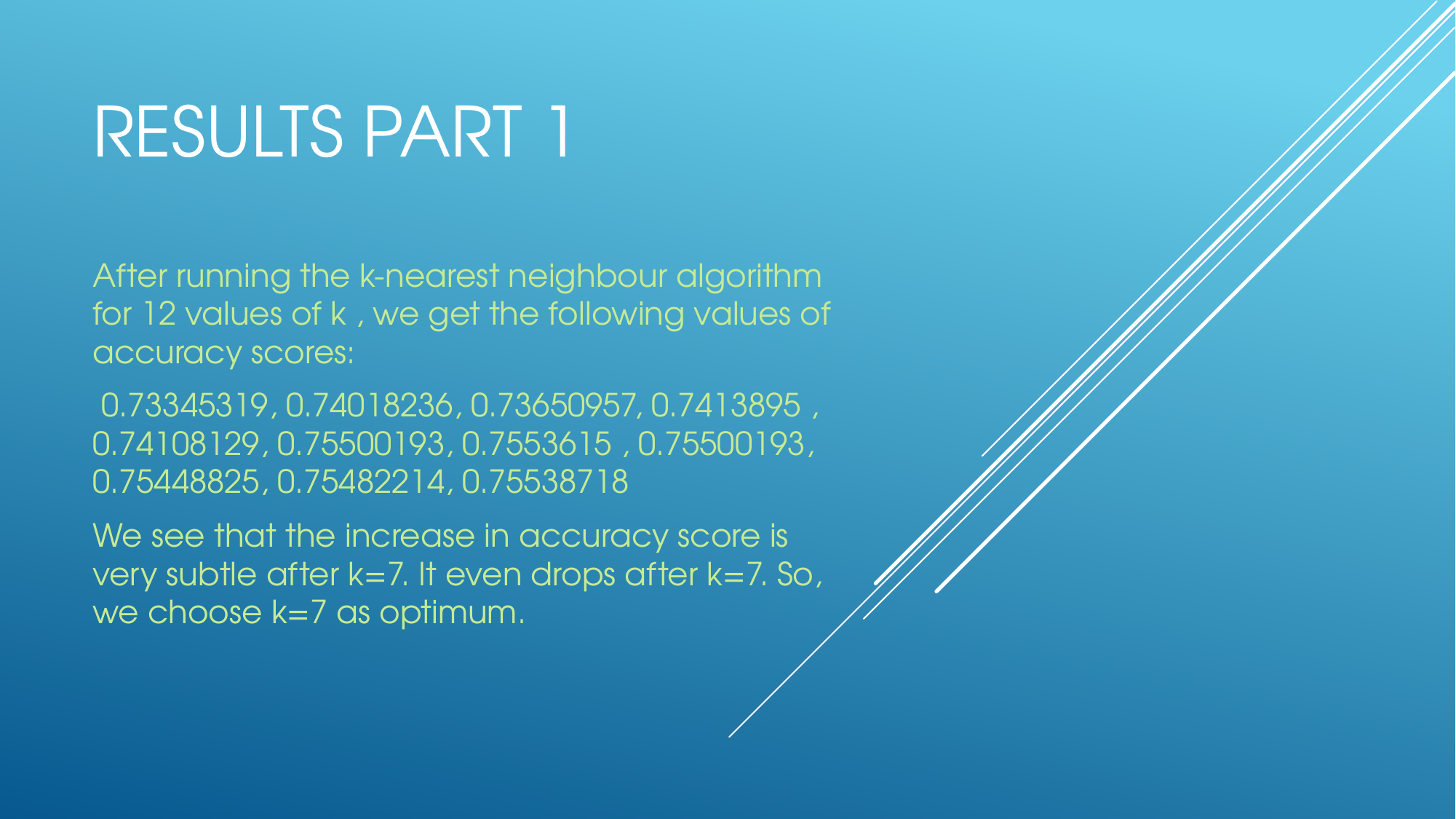

# Results part 1
After running the k-nearest neighbour algorithm for 12 values of k , we get the following values of accuracy scores:
 0.73345319, 0.74018236, 0.73650957, 0.7413895 , 0.74108129, 0.75500193, 0.7553615 , 0.75500193, 0.75448825, 0.75482214, 0.75538718
We see that the increase in accuracy score is very subtle after k=7. It even drops after k=7. So, we choose k=7 as optimum.